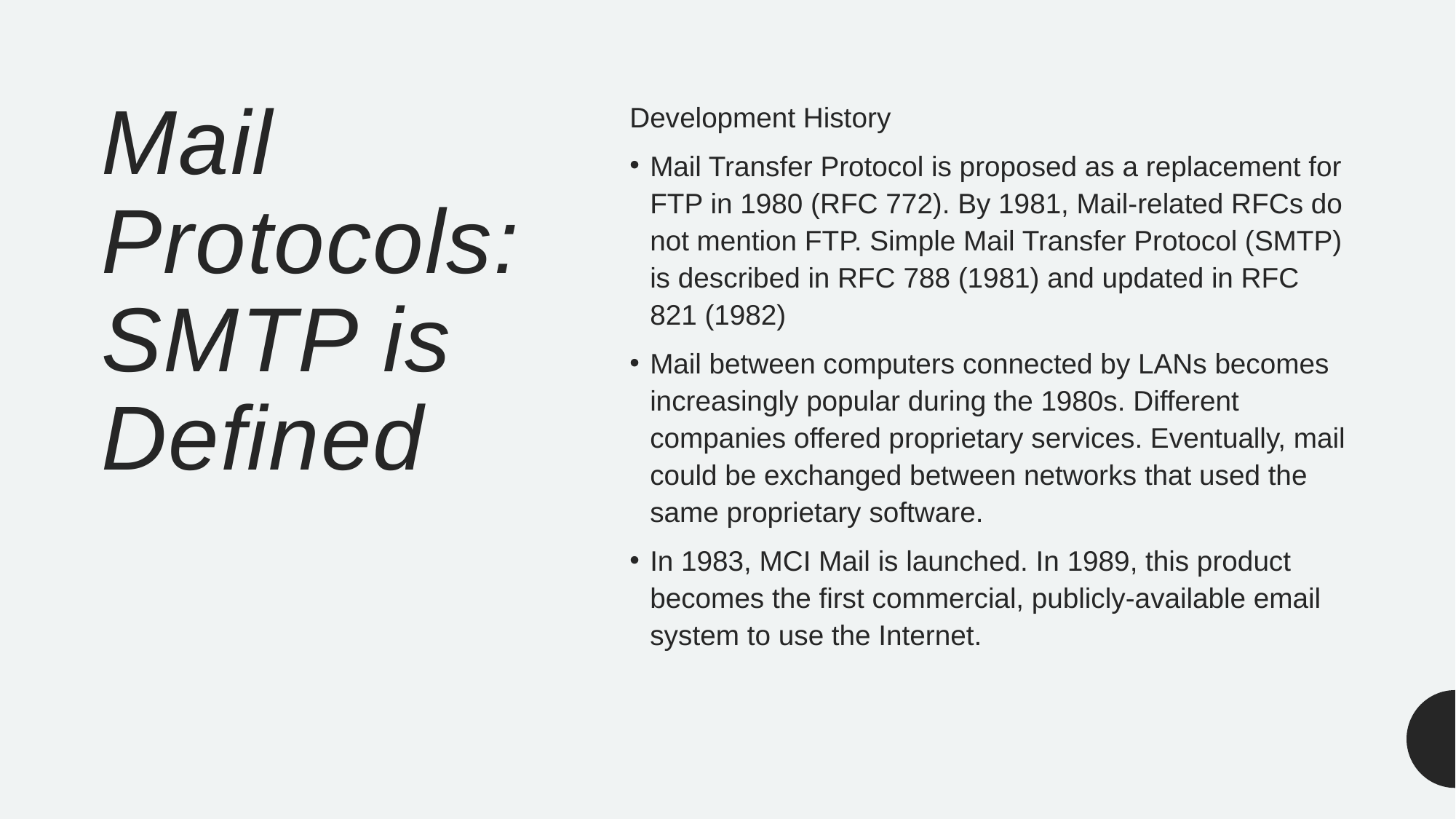

# Mail Protocols: SMTP is Defined
Development History
Mail Transfer Protocol is proposed as a replacement for FTP in 1980 (RFC 772). By 1981, Mail-related RFCs do not mention FTP. Simple Mail Transfer Protocol (SMTP) is described in RFC 788 (1981) and updated in RFC 821 (1982)
Mail between computers connected by LANs becomes increasingly popular during the 1980s. Different companies offered proprietary services. Eventually, mail could be exchanged between networks that used the same proprietary software.
In 1983, MCI Mail is launched. In 1989, this product becomes the first commercial, publicly-available email system to use the Internet.